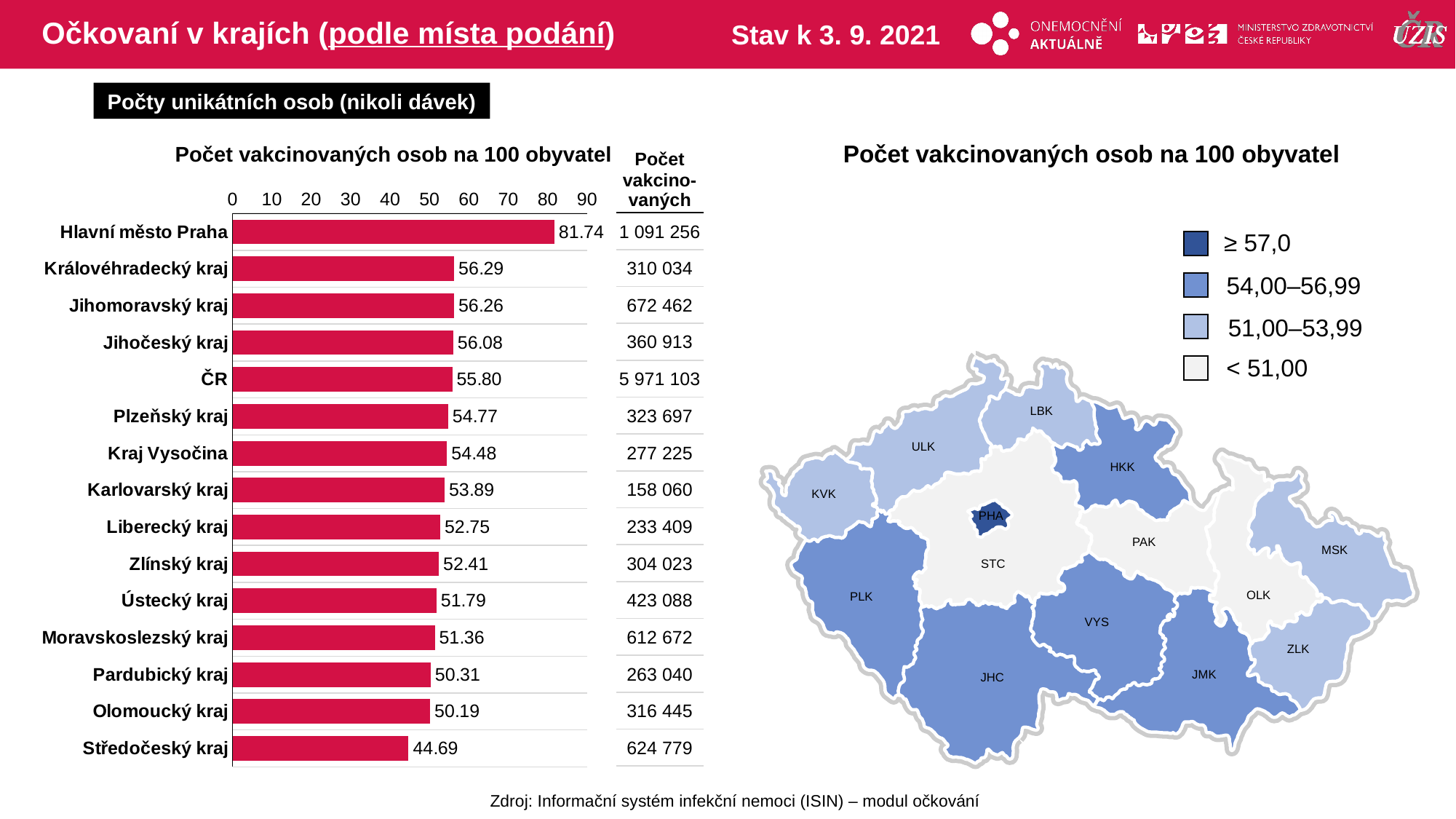

# Očkovaní v krajích (podle místa podání)
Stav k 3. 9. 2021
Počty unikátních osob (nikoli dávek)
Počet vakcinovaných osob na 100 obyvatel
Počet vakcinovaných osob na 100 obyvatel
| Počet vakcino-vaných |
| --- |
| 1 091 256 |
| 310 034 |
| 672 462 |
| 360 913 |
| 5 971 103 |
| 323 697 |
| 277 225 |
| 158 060 |
| 233 409 |
| 304 023 |
| 423 088 |
| 612 672 |
| 263 040 |
| 316 445 |
| 624 779 |

### Chart

| Category | počet na 1000 |
|---|---|
| Hlavní město Praha | 81.73687948 |
| Královéhradecký kraj | 56.28763823 |
| Jihomoravský kraj | 56.25757638 |
| Jihočeský kraj | 56.0814916 |
| ČR | 55.79543472 |
| Plzeňský kraj | 54.76726657 |
| Kraj Vysočina | 54.48047762 |
| Karlovarský kraj | 53.88819376 |
| Liberecký kraj | 52.75065766 |
| Zlínský kraj | 52.40700615 |
| Ústecký kraj | 51.78530338 |
| Moravskoslezský kraj | 51.36272105 |
| Pardubický kraj | 50.30830668 |
| Olomoucký kraj | 50.18778092 |
| Středočeský kraj | 44.6910115 |
≥ 57,0

54,00–56,99

51,00–53,99

< 51,00

LBK

ULK

HKK

KVK

PHA

PAK
MSK

STC
OLK

PLK

VYS
ZLK
JMK
JHC
Zdroj: Informační systém infekční nemoci (ISIN) – modul očkování